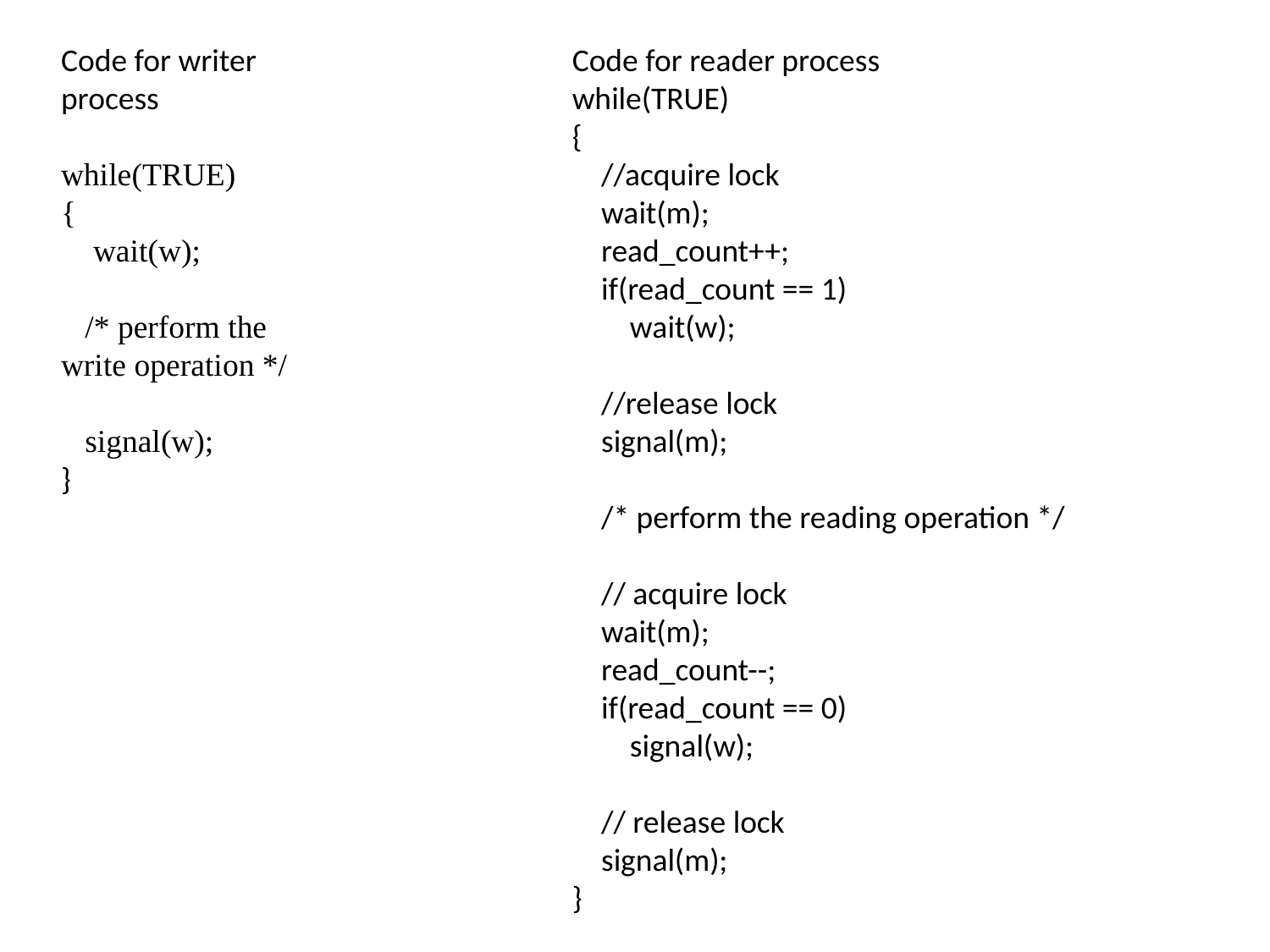

Code for writer process

while(TRUE)
{
    wait(w);

   /* perform the write operation */

   signal(w);
}

Code for reader process
while(TRUE)
{
    //acquire lock
    wait(m);
    read_count++;
    if(read_count == 1)
        wait(w);

    //release lock
    signal(m);

    /* perform the reading operation */

    // acquire lock
    wait(m);
    read_count--;
    if(read_count == 0)
        signal(w);

    // release lock
    signal(m);
}